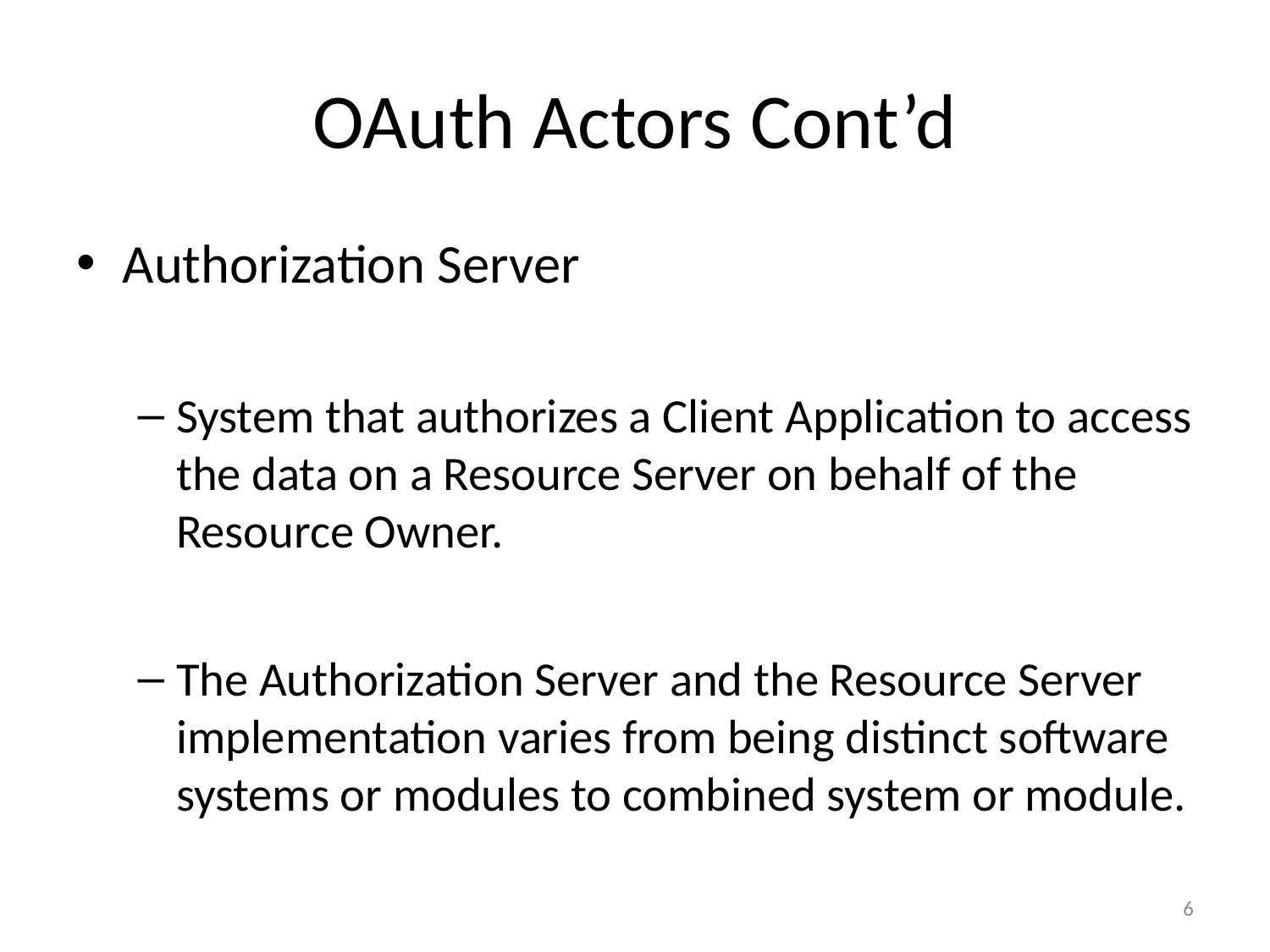

# OAuth Actors Cont’d
Authorization Server

System that authorizes a Client Application to access the data on a Resource Server on behalf of the Resource Owner.

The Authorization Server and the Resource Server implementation varies from being distinct software systems or modules to combined system or module.
6